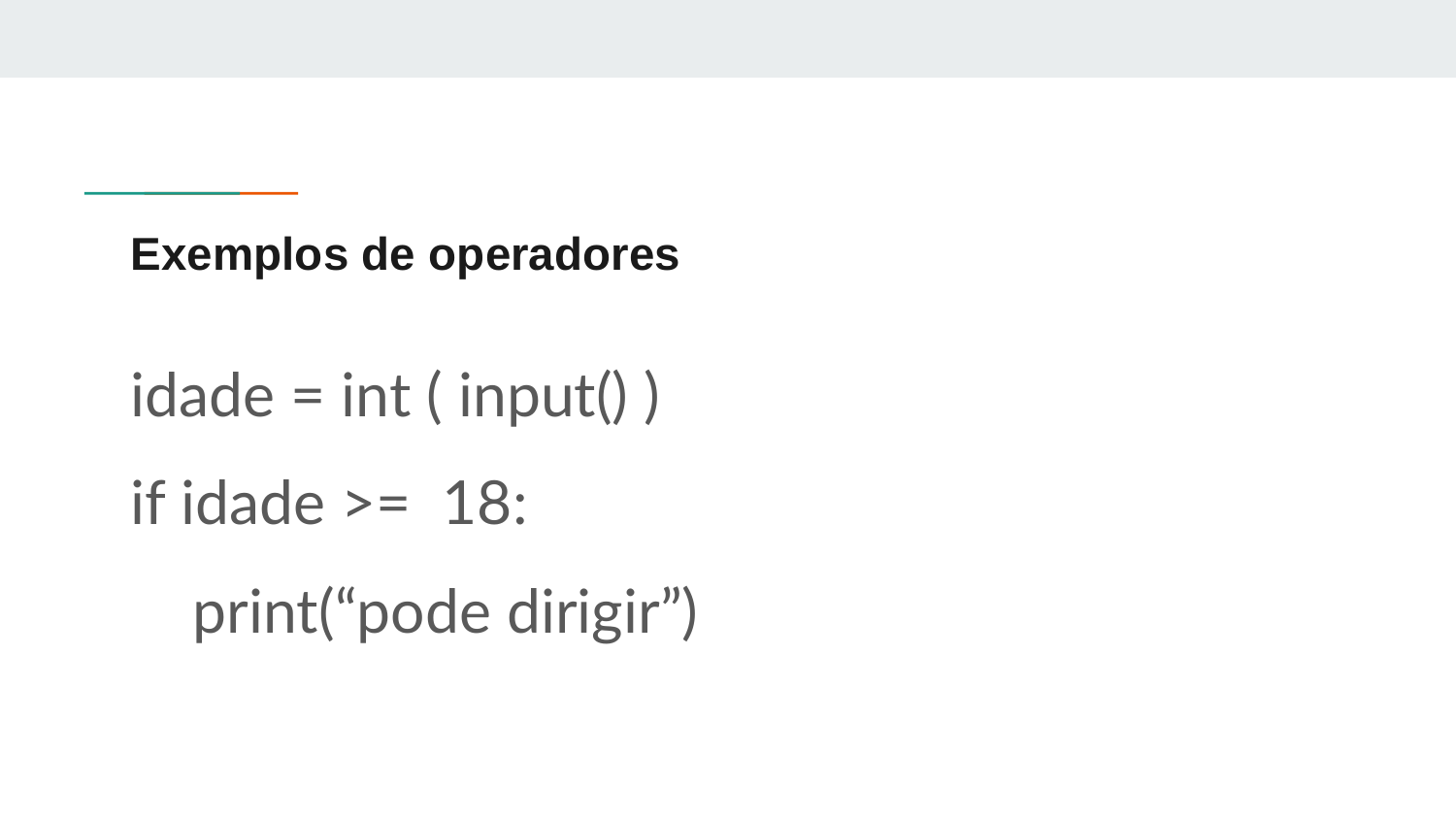

# Exemplos de operadores
idade = int ( input() )
if idade >=  18:
    print(“pode dirigir”)